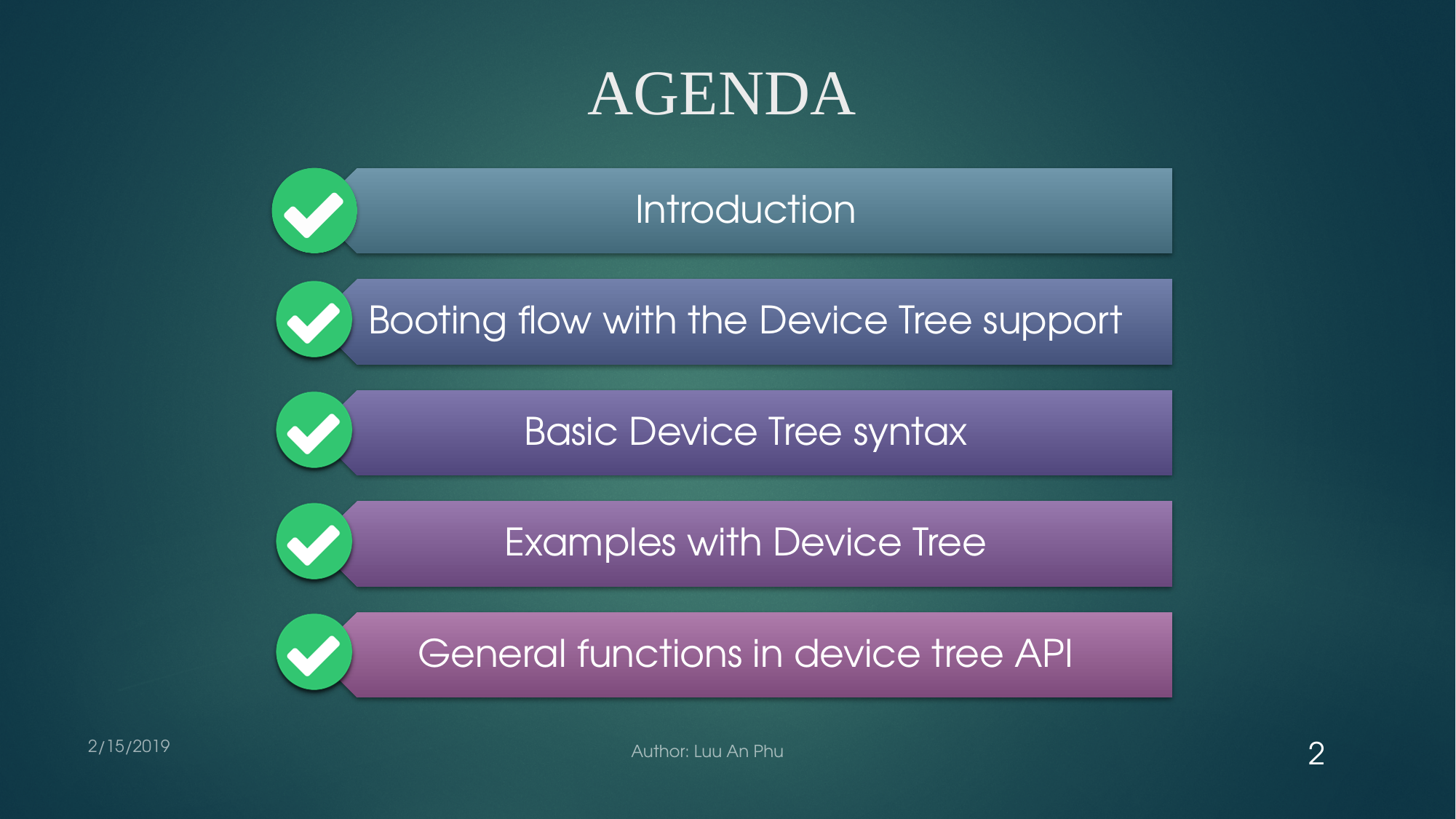

# AGENDA

Introduction
Booting flow with the Device Tree support
Basic Device Tree syntax
Examples with Device Tree
General functions in device tree API
2
2/15/2019
Author: Luu An Phu